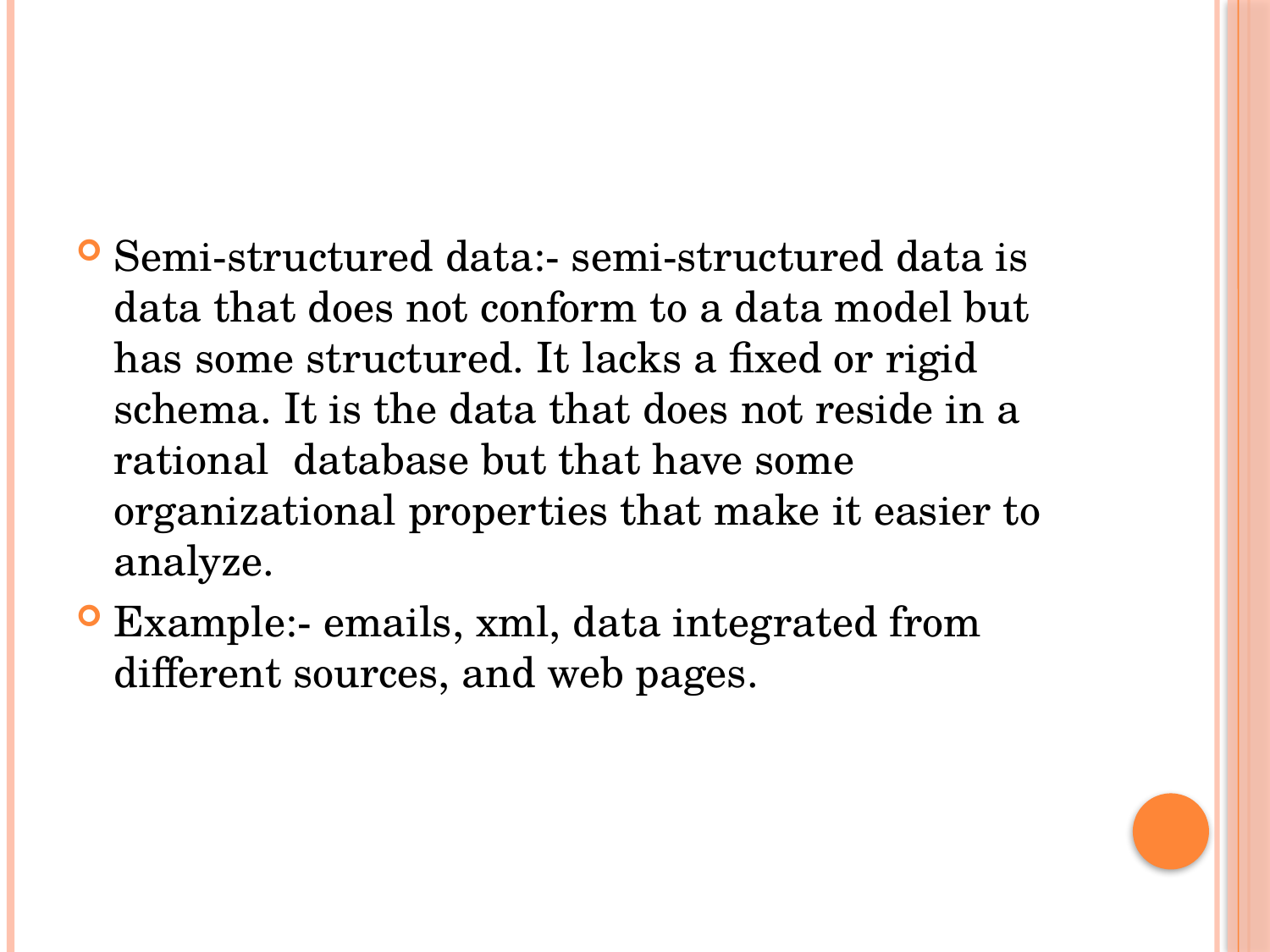

#
Semi-structured data:- semi-structured data is data that does not conform to a data model but has some structured. It lacks a fixed or rigid schema. It is the data that does not reside in a rational  database but that have some organizational properties that make it easier to analyze.
Example:- emails, xml, data integrated from different sources, and web pages.